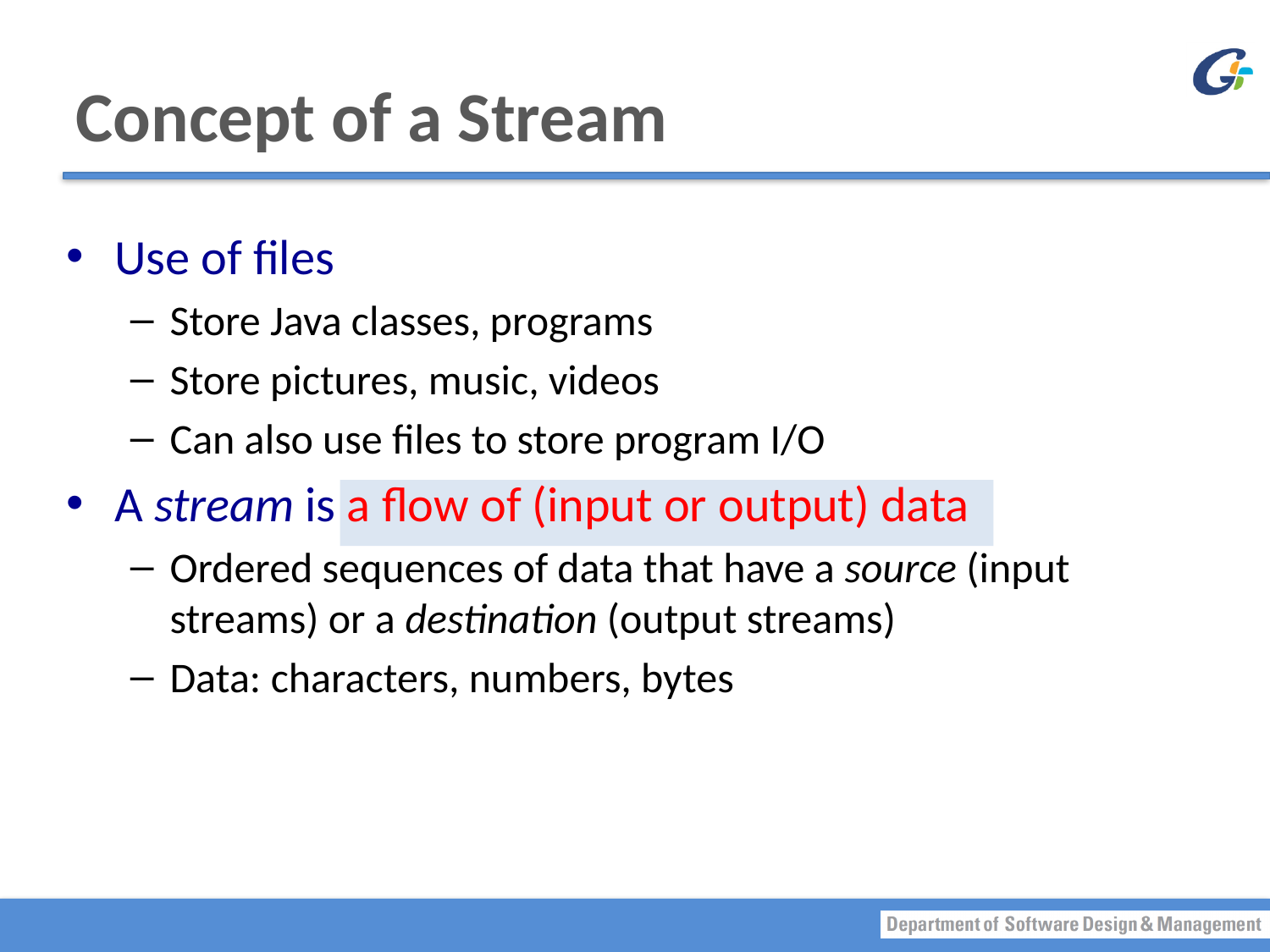

# Concept of a Stream
Use of files
Store Java classes, programs
Store pictures, music, videos
Can also use files to store program I/O
A stream is a flow of (input or output) data
Ordered sequences of data that have a source (input streams) or a destination (output streams)
Data: characters, numbers, bytes